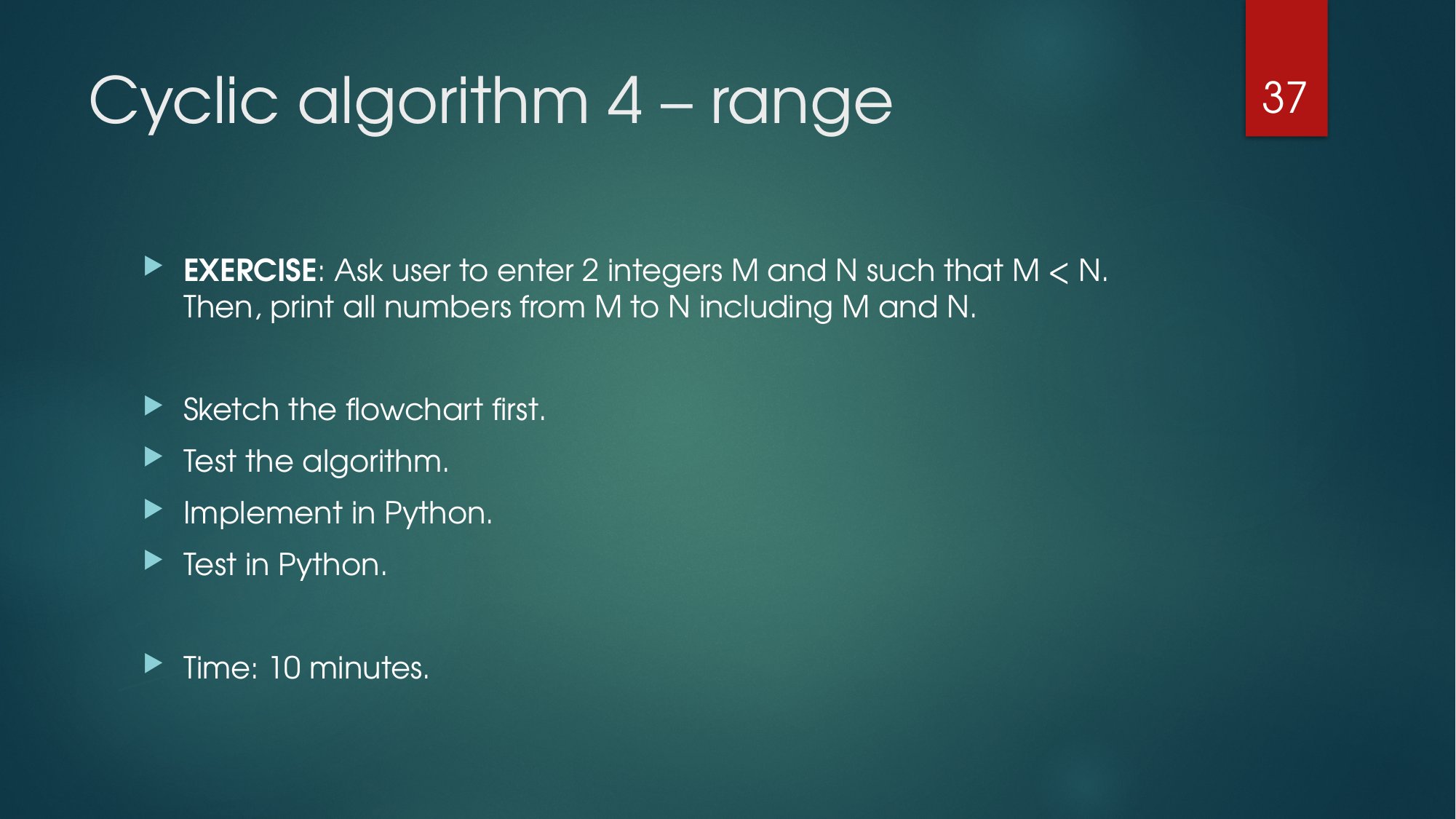

37
# Cyclic algorithm 4 – range
EXERCISE: Ask user to enter 2 integers M and N such that M < N. Then, print all numbers from M to N including M and N.

Sketch the flowchart first.
Test the algorithm.
Implement in Python.
Test in Python.

Time: 10 minutes.